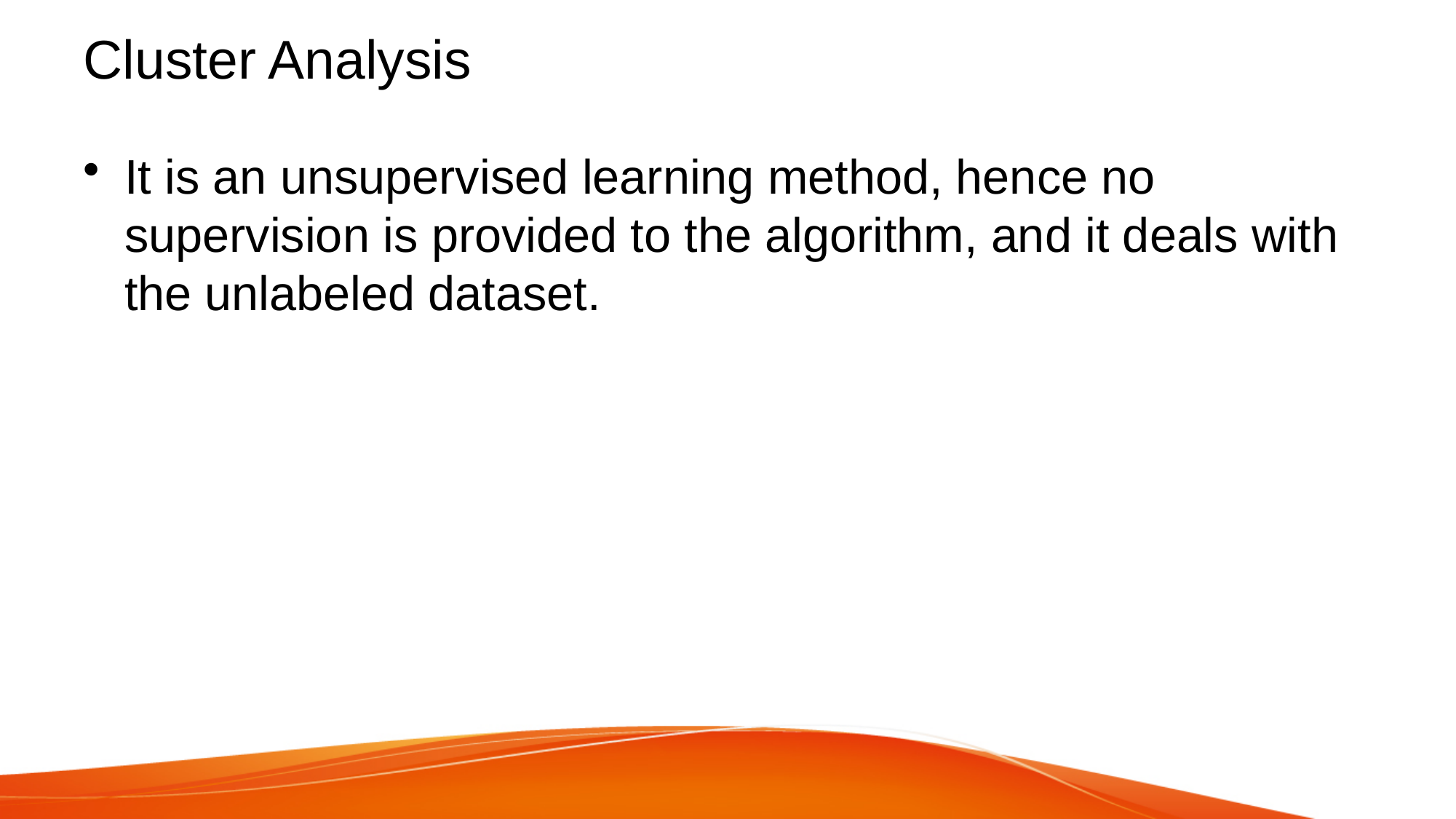

# Cluster Analysis
It is an unsupervised learning method, hence no supervision is provided to the algorithm, and it deals with the unlabeled dataset.